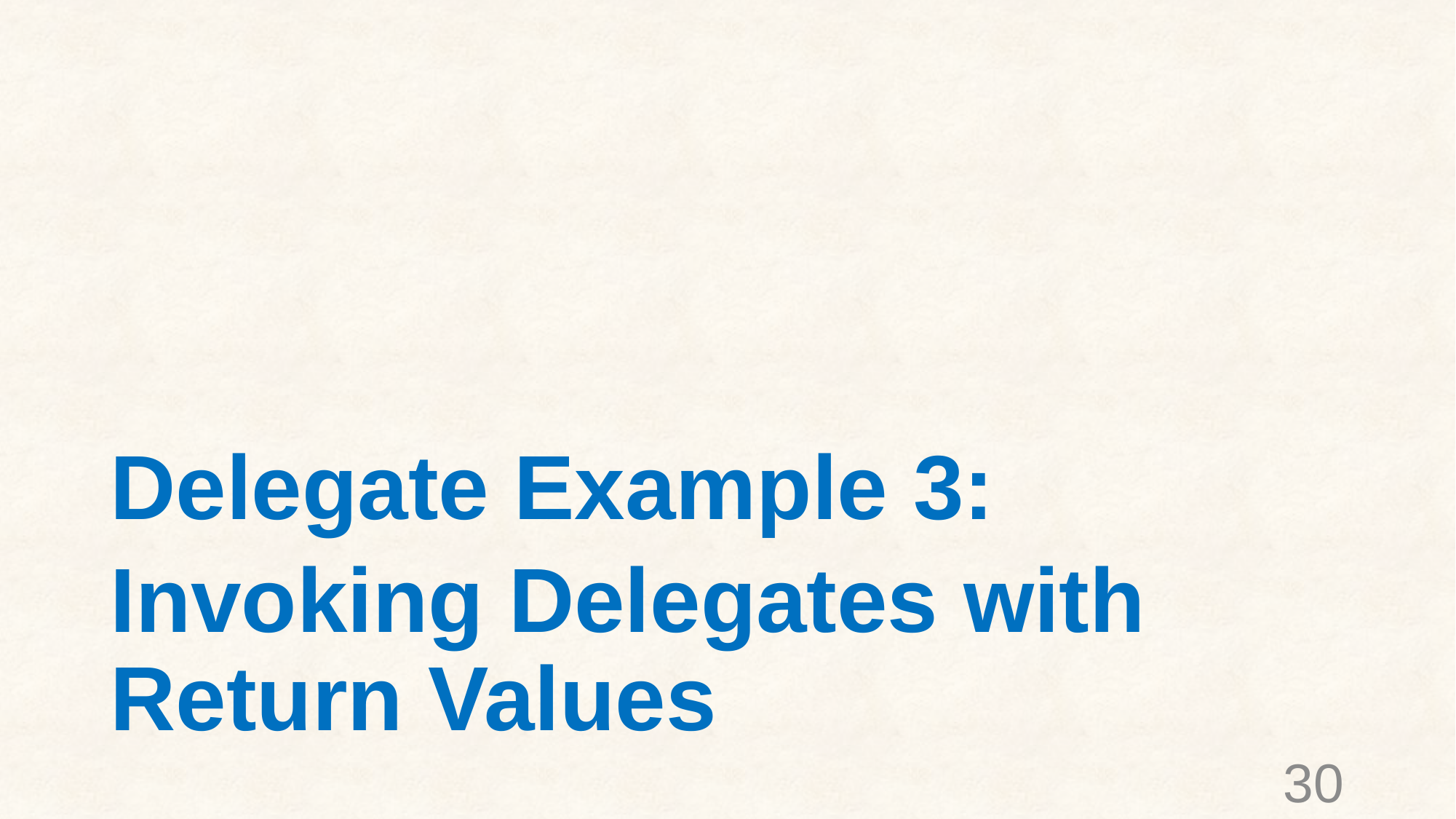

# Delegate Example 3:
Invoking Delegates with Return Values
30